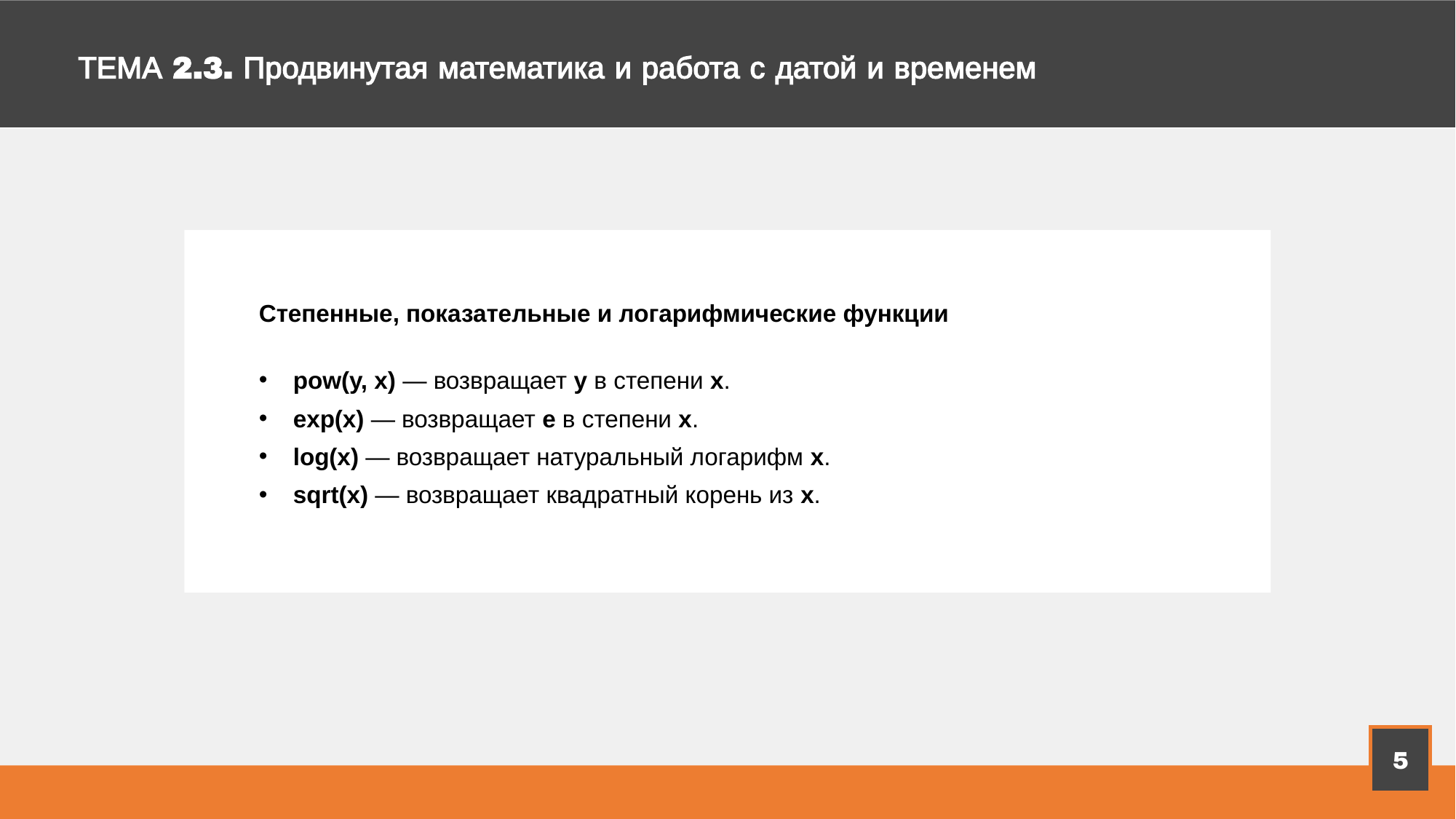

ТЕМА 2.3. Продвинутая математика и работа с датой и временем

Степенные, показательные и логарифмические функции

pow(у, x) — возвращает у в степени х.
exp(х) — возвращает е в степени х.
log(х) — возвращает натуральный логарифм х.
sqrt(х) — возвращает квадратный корень из х.

5